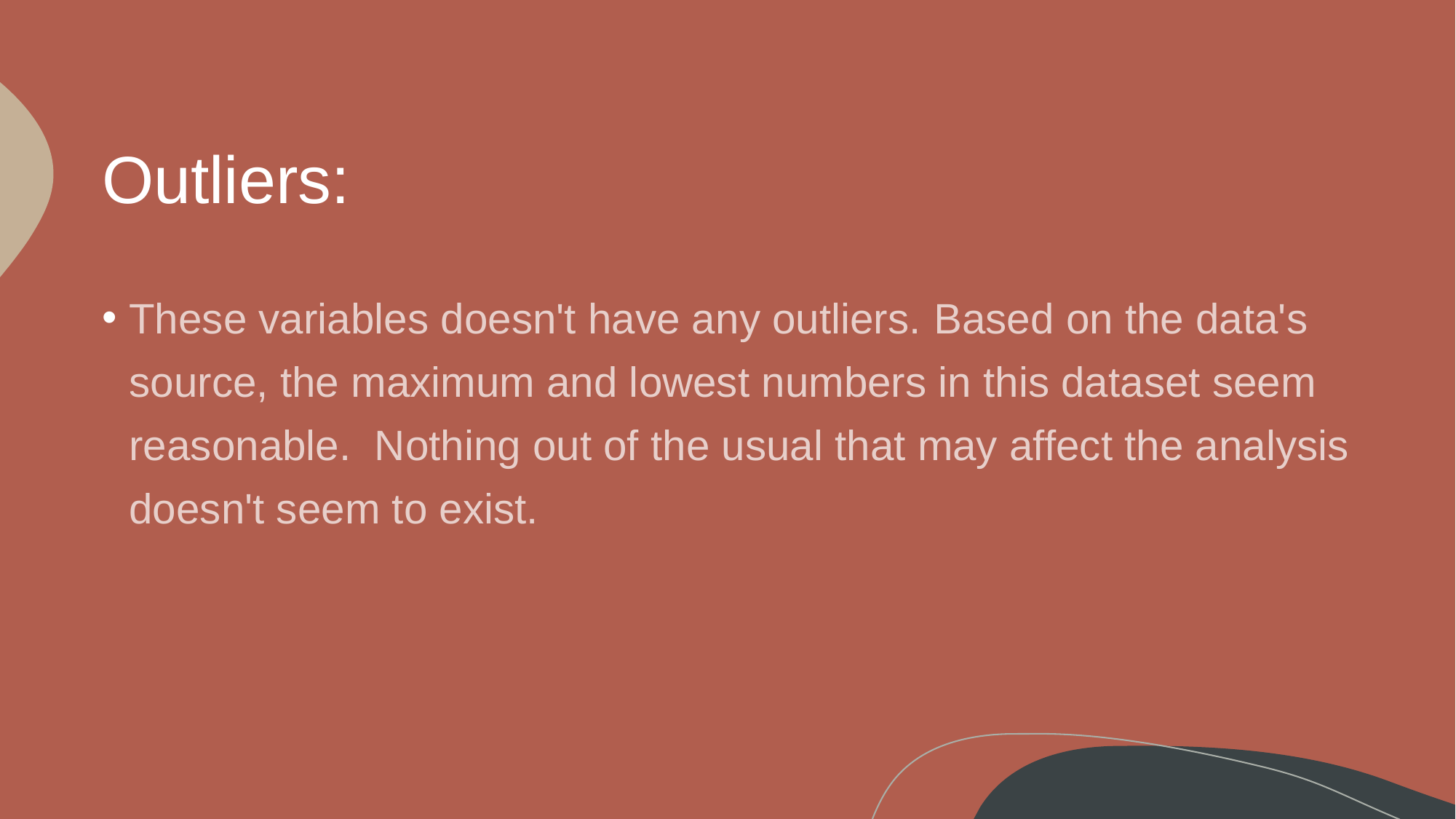

# Outliers:
These variables doesn't have any outliers. Based on the data's source, the maximum and lowest numbers in this dataset seem reasonable.  Nothing out of the usual that may affect the analysis doesn't seem to exist.